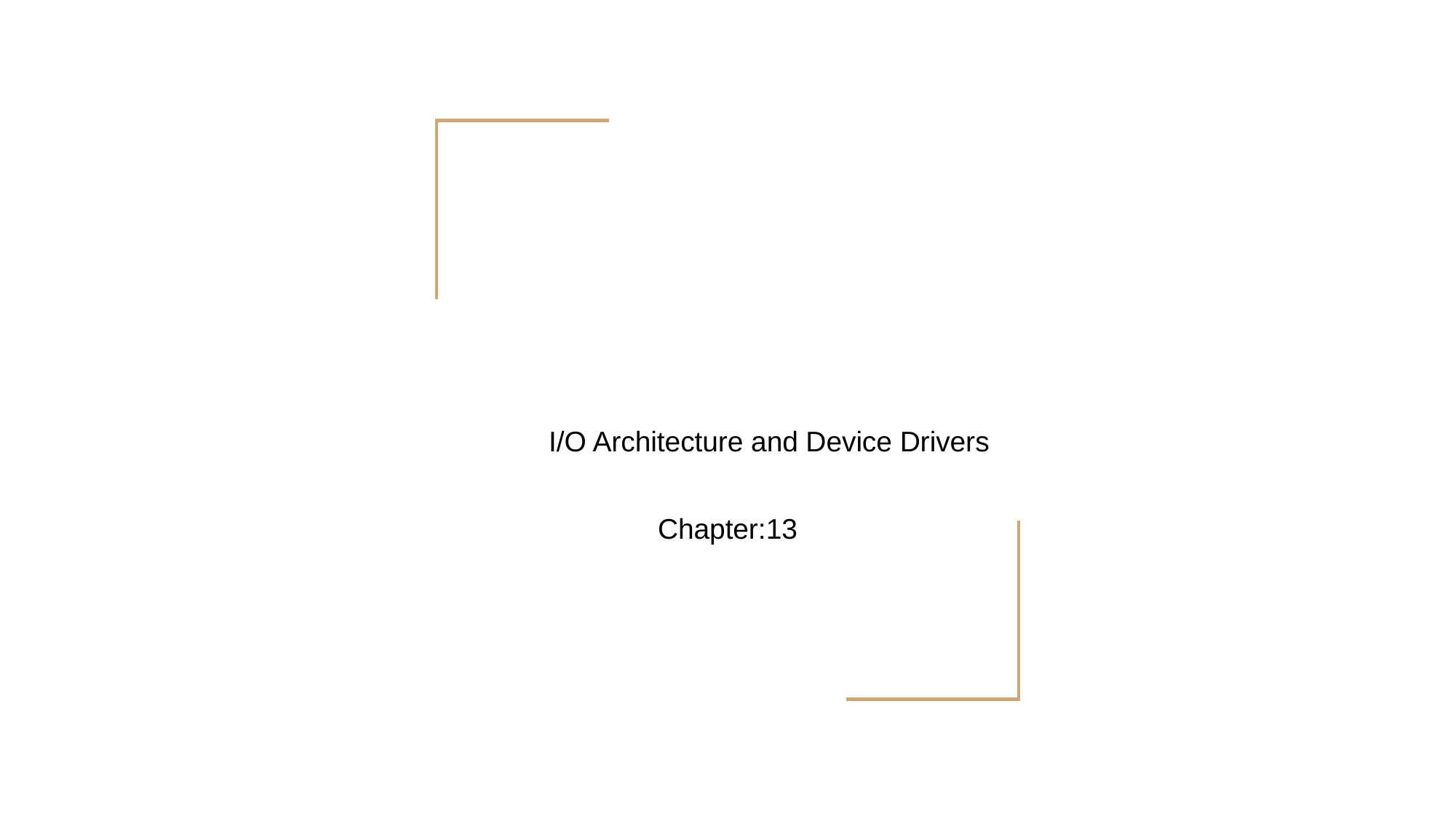

# I/O Architecture and Device Drivers
Chapter:13